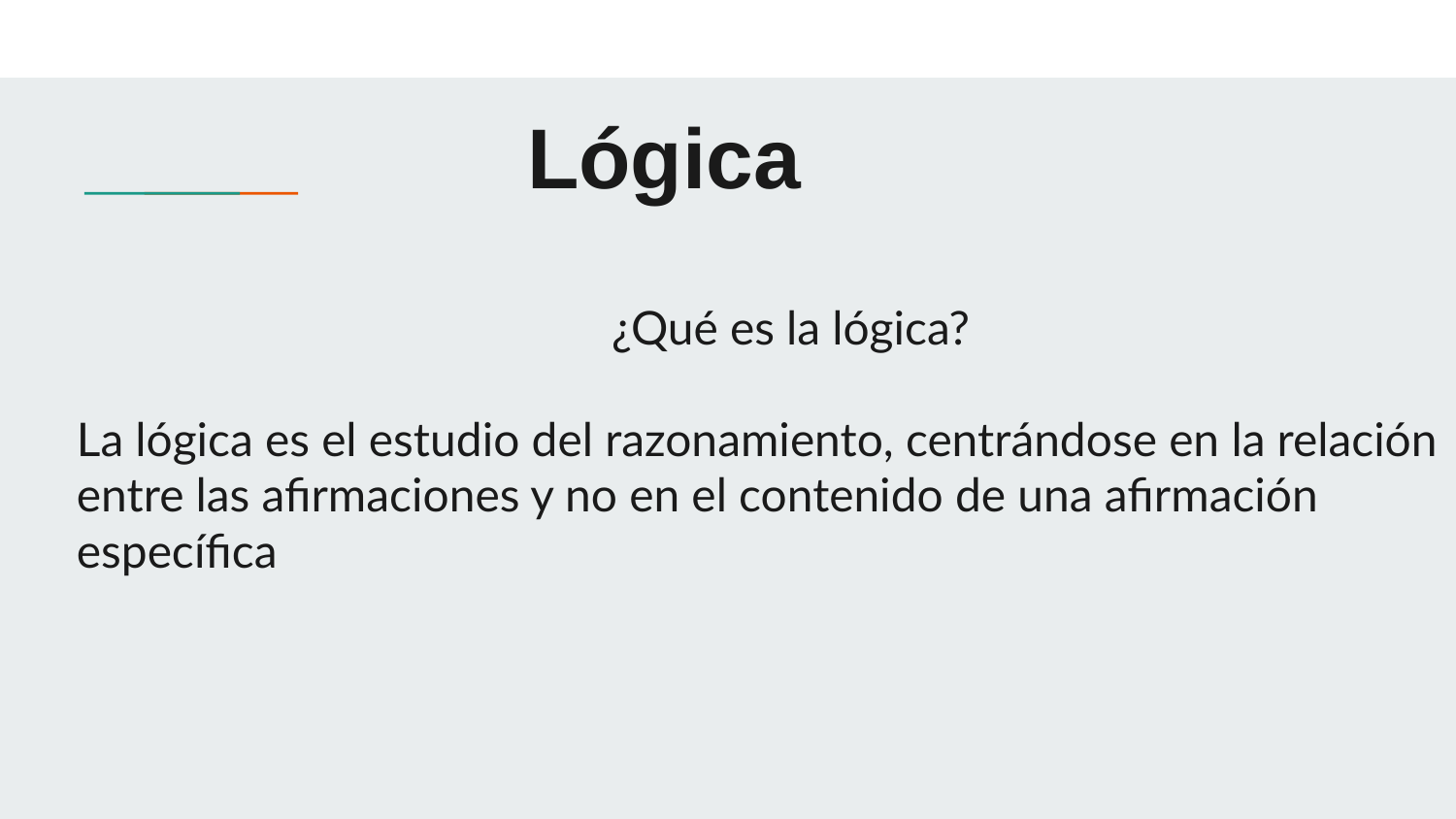

# Lógica

                                             ¿Qué es la lógica?

La lógica es el estudio del razonamiento, centrándose en la relación entre las afirmaciones y no en el contenido de una afirmación específica